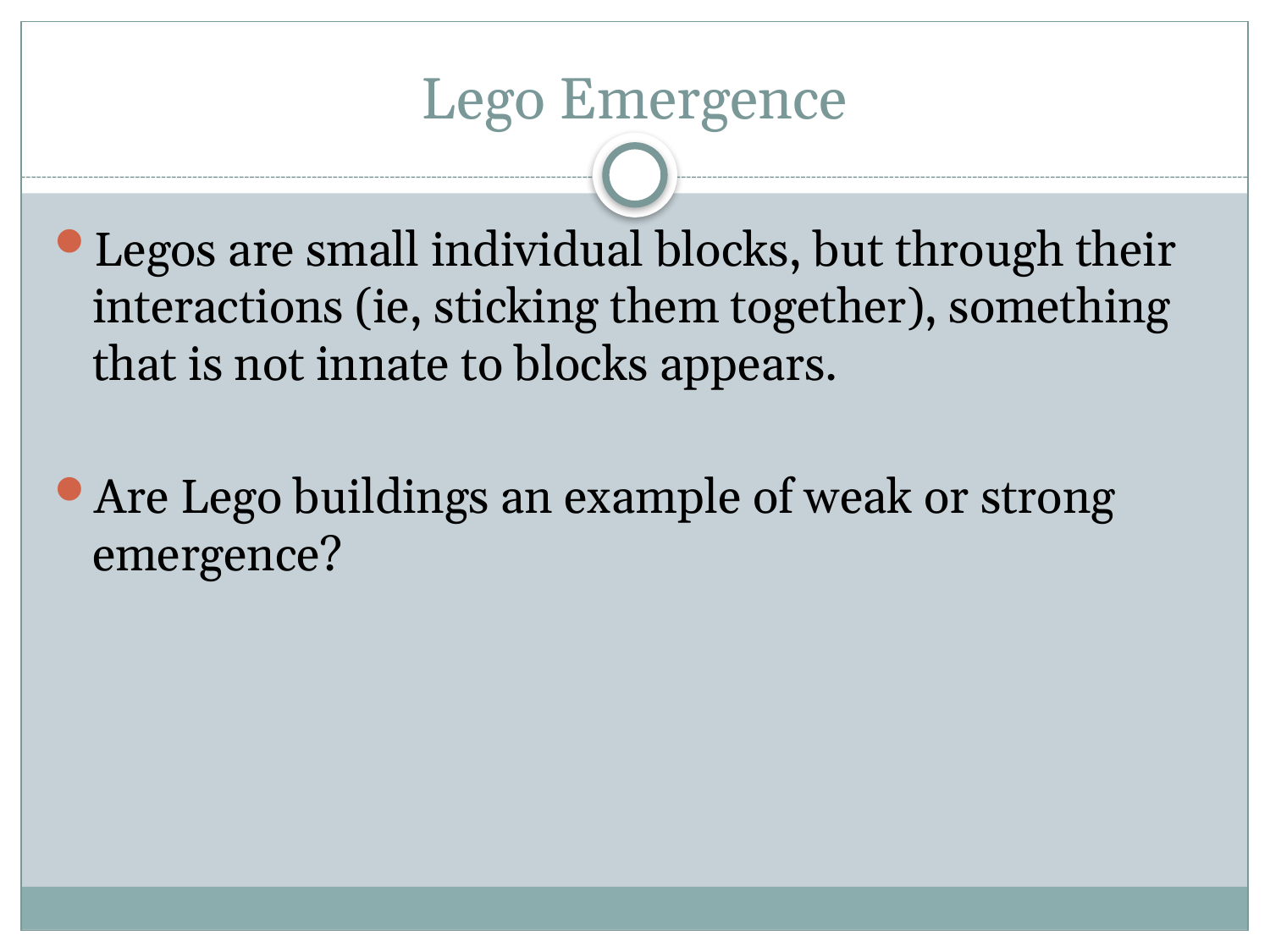

# Lego Emergence
Legos are small individual blocks, but through their interactions (ie, sticking them together), something that is not innate to blocks appears.

Are Lego buildings an example of weak or strong emergence?